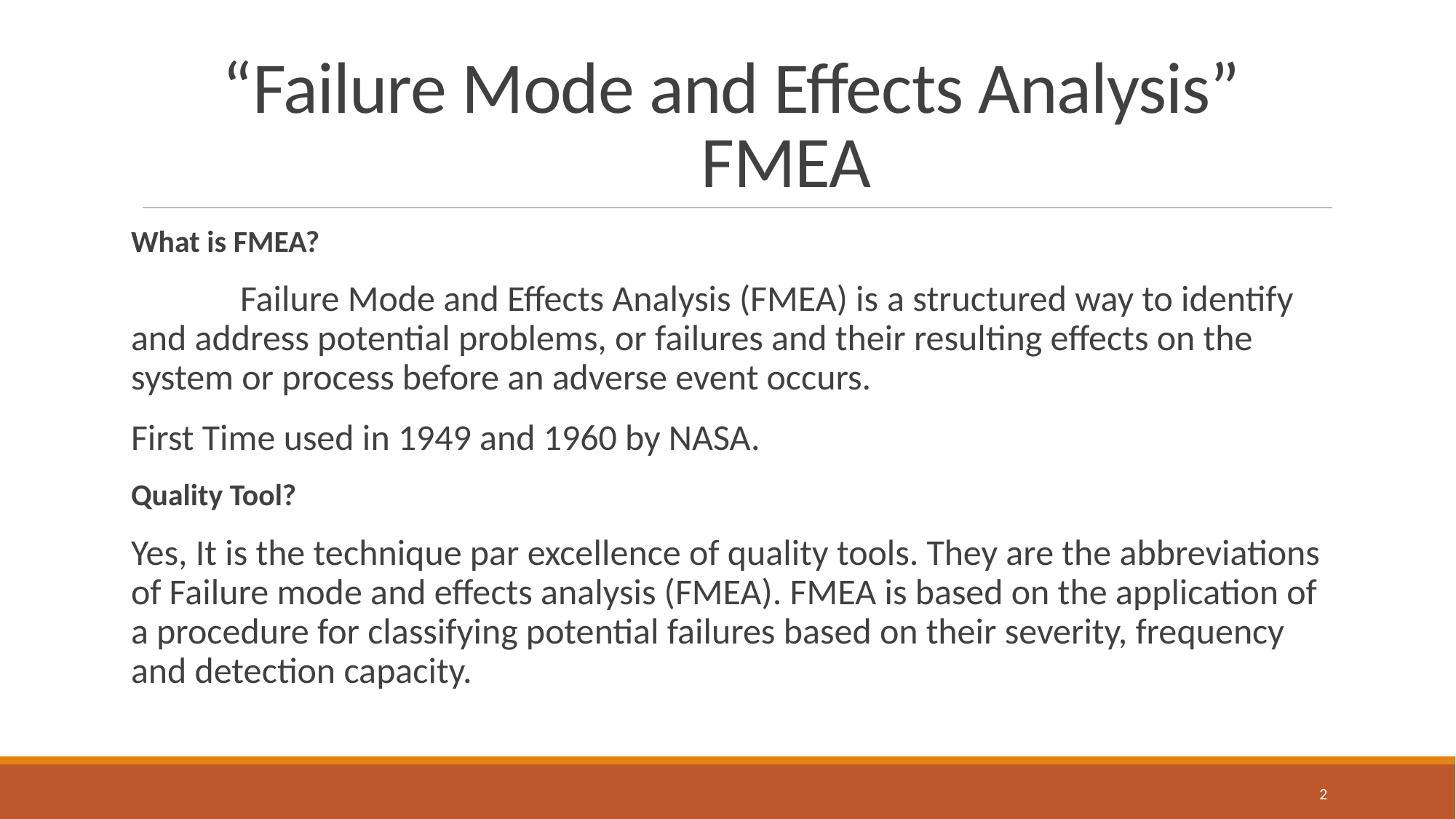

# “Failure Mode and Effects Analysis” FMEA
What is FMEA?
	Failure Mode and Effects Analysis (FMEA) is a structured way to identify and address potential problems, or failures and their resulting effects on the system or process before an adverse event occurs.
First Time used in 1949 and 1960 by NASA.
Quality Tool?
Yes, It is the technique par excellence of quality tools. They are the abbreviations of Failure mode and effects analysis (FMEA). FMEA is based on the application of a procedure for classifying potential failures based on their severity, frequency and detection capacity.
2